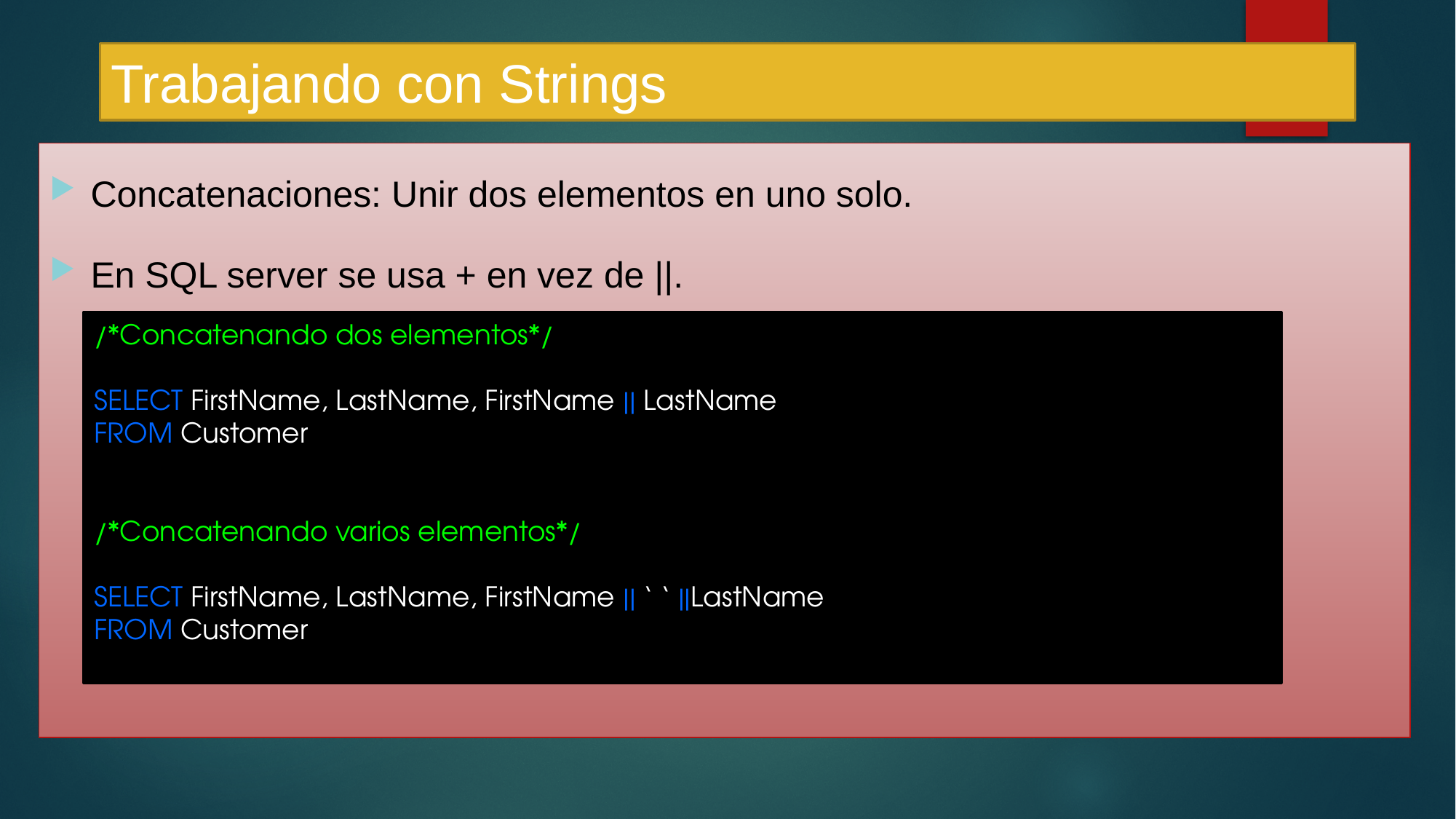

# Trabajando con Strings
Concatenaciones: Unir dos elementos en uno solo.
En SQL server se usa + en vez de ||.

/*Concatenando dos elementos*/

SELECT FirstName, LastName, FirstName || LastName
FROM Customer

/*Concatenando varios elementos*/

SELECT FirstName, LastName, FirstName || ‘ ‘ ||LastName
FROM Customer